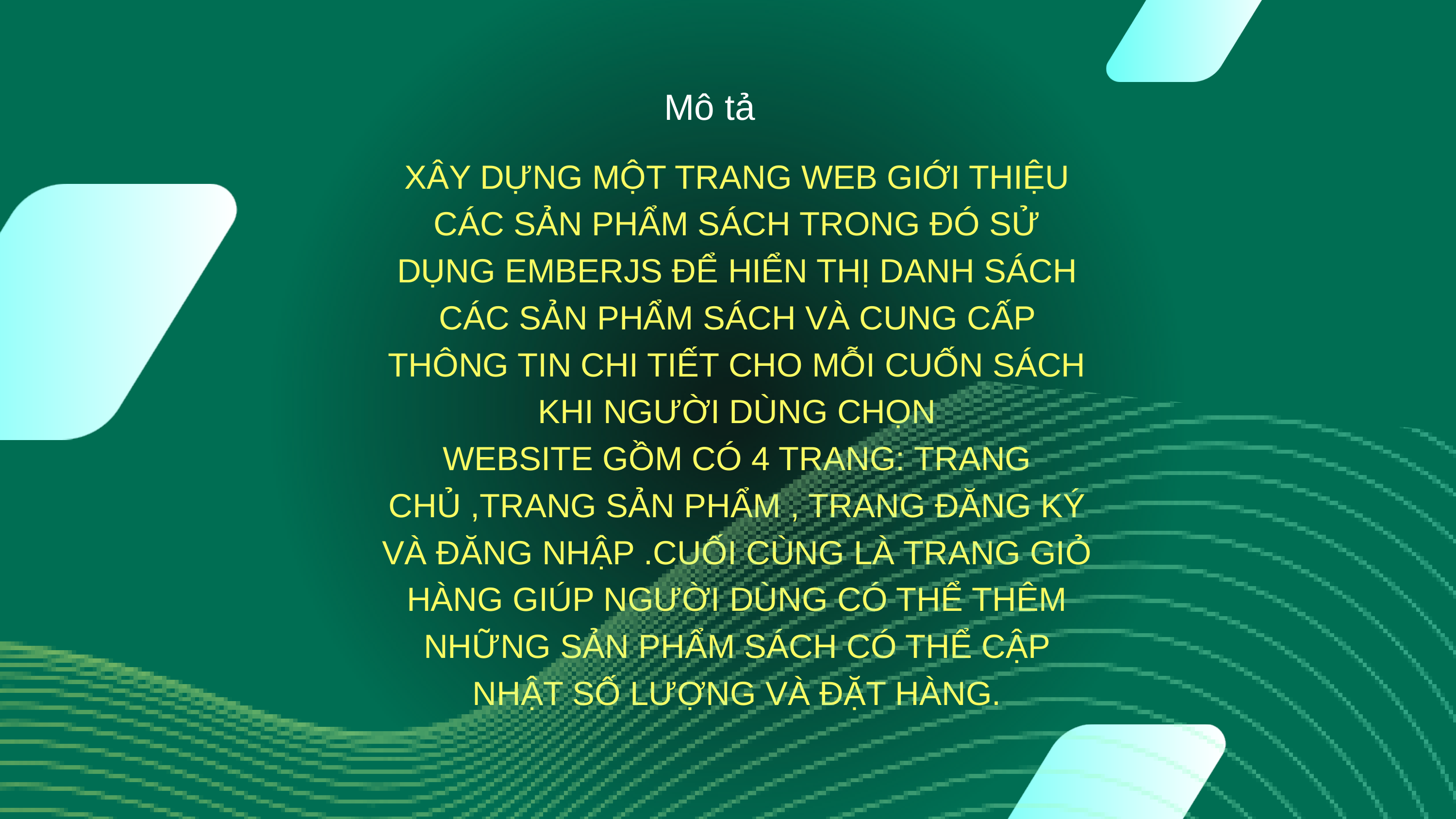

Mô tả
XÂY DỰNG MỘT TRANG WEB GIỚI THIỆU CÁC SẢN PHẨM SÁCH TRONG ĐÓ SỬ DỤNG EMBERJS ĐỂ HIỂN THỊ DANH SÁCH CÁC SẢN PHẨM SÁCH VÀ CUNG CẤP THÔNG TIN CHI TIẾT CHO MỖI CUỐN SÁCH KHI NGƯỜI DÙNG CHỌN
WEBSITE GỒM CÓ 4 TRANG: TRANG CHỦ ,TRANG SẢN PHẨM , TRANG ĐĂNG KÝ VÀ ĐĂNG NHẬP .CUỐI CÙNG LÀ TRANG GIỎ HÀNG GIÚP NGƯỜI DÙNG CÓ THỂ THÊM NHỮNG SẢN PHẨM SÁCH CÓ THỂ CẬP NHẬT SỐ LƯỢNG VÀ ĐẶT HÀNG.